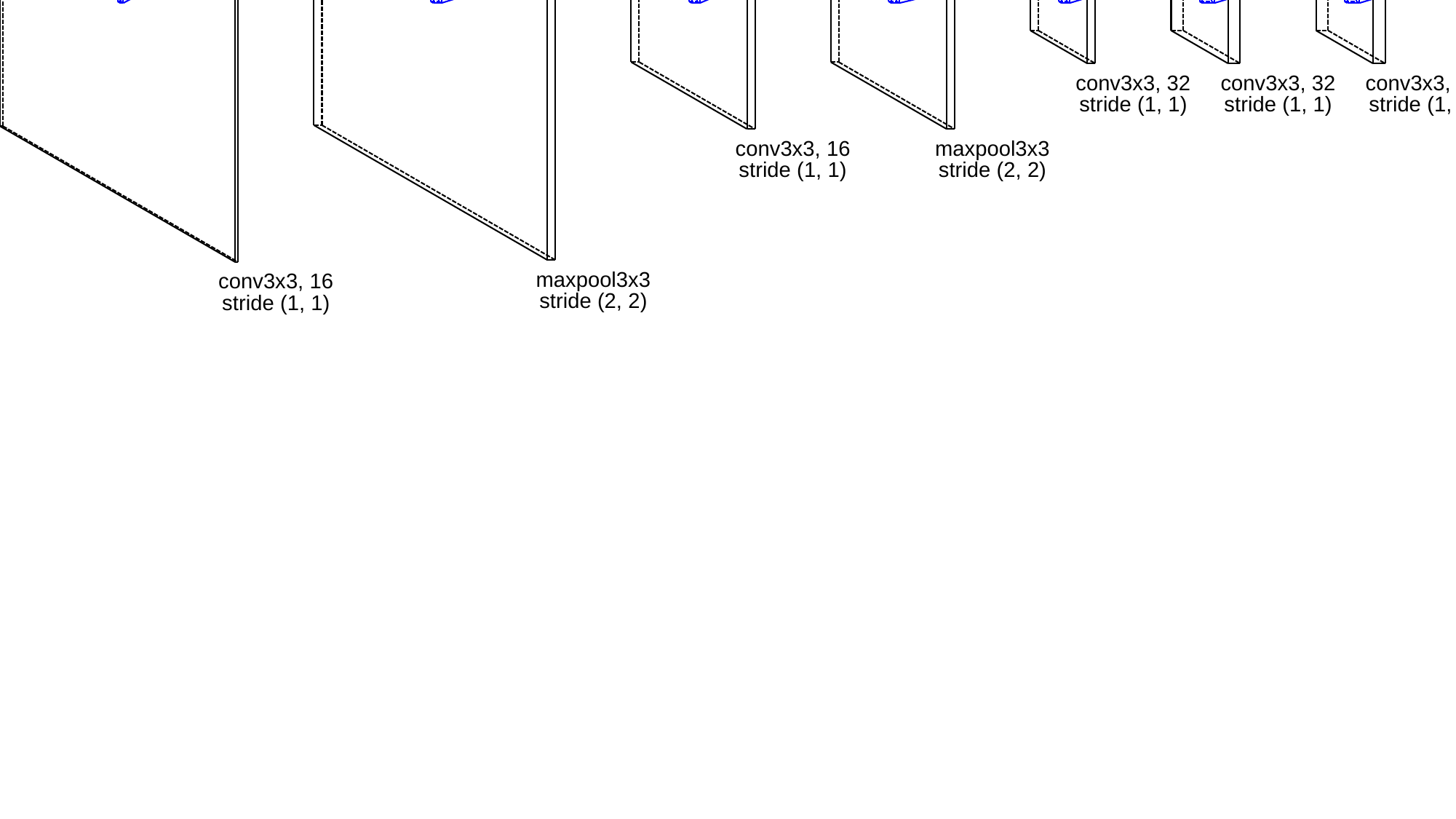

115200
256x256x3
254x254x16
126x126x16
126x126x16
62x62x16
62x62x32
62x62x32
62x62x64
1024
1024
30x30x64
30x30x128
conv3x3, 128
dense
dense
stride (1, 1)
conv3x3, 32
conv3x3, 32
conv3x3, 64
maxpool3x3
stride (1, 1)
stride (1, 1)
stride (1, 1)
stride (2, 2)
conv3x3, 16
maxpool3x3
stride (1, 1)
stride (2, 2)
maxpool3x3
conv3x3, 16
stride (2, 2)
stride (1, 1)
flatten
flatten
dense
dense